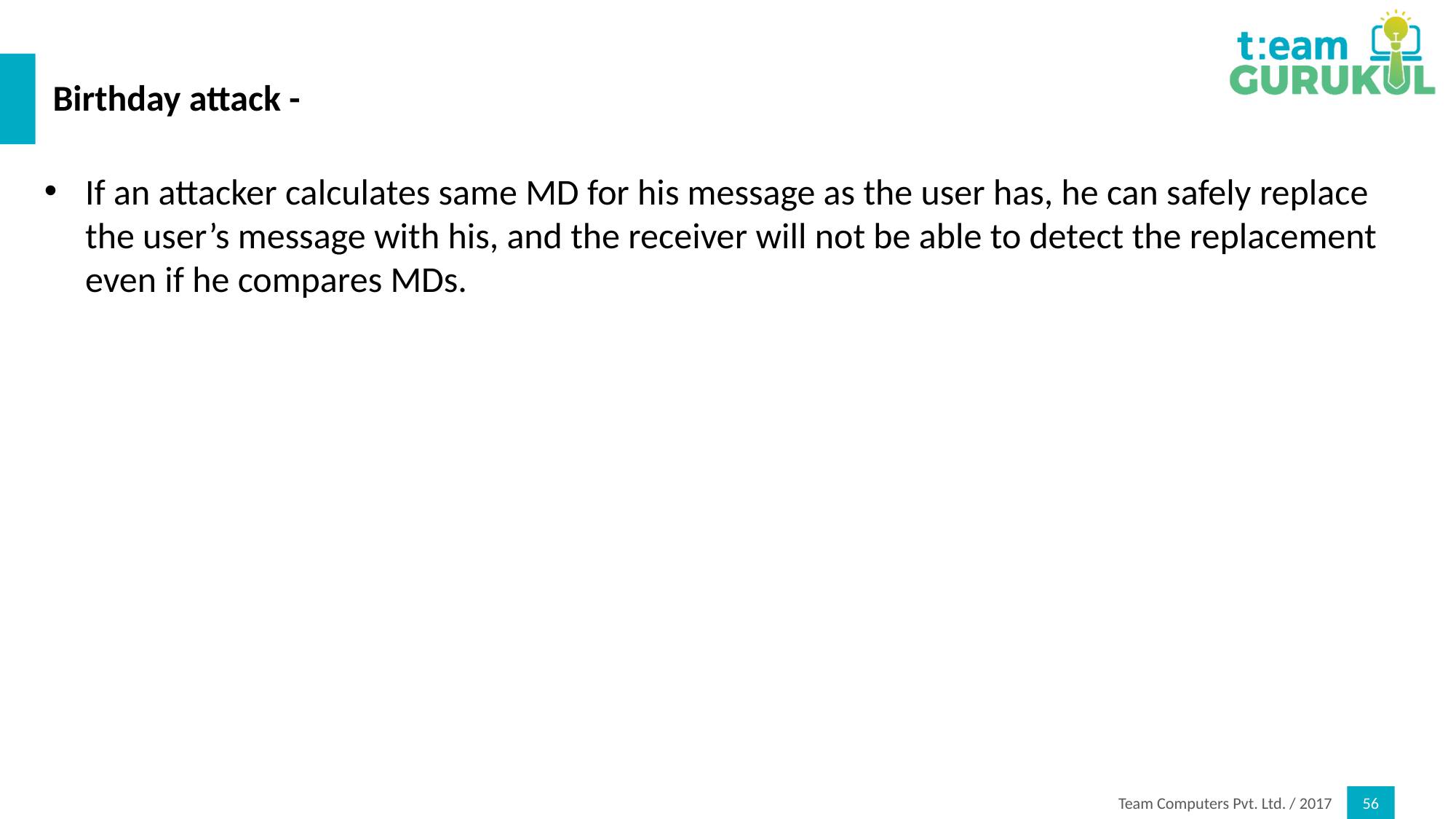

# Birthday attack -
If an attacker calculates same MD for his message as the user has, he can safely replace the user’s message with his, and the receiver will not be able to detect the replacement even if he compares MDs.